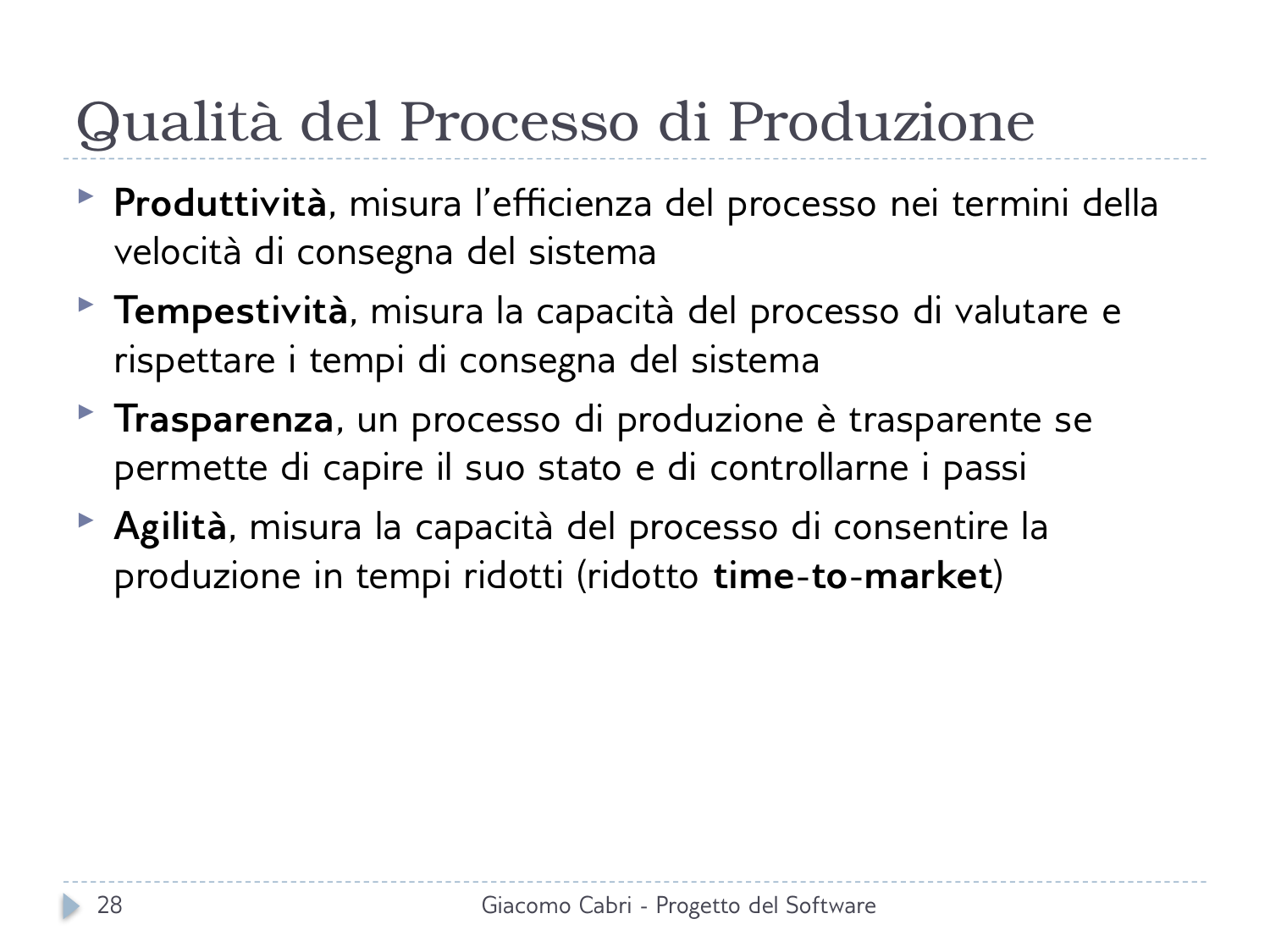

# Qualità del Processo di Produzione
Produttività, misura l’efficienza del processo nei termini della velocità di consegna del sistema
Tempestività, misura la capacità del processo di valutare e rispettare i tempi di consegna del sistema
Trasparenza, un processo di produzione è trasparente se permette di capire il suo stato e di controllarne i passi
Agilità, misura la capacità del processo di consentire la produzione in tempi ridotti (ridotto time-to-market)
28
Giacomo Cabri - Progetto del Software